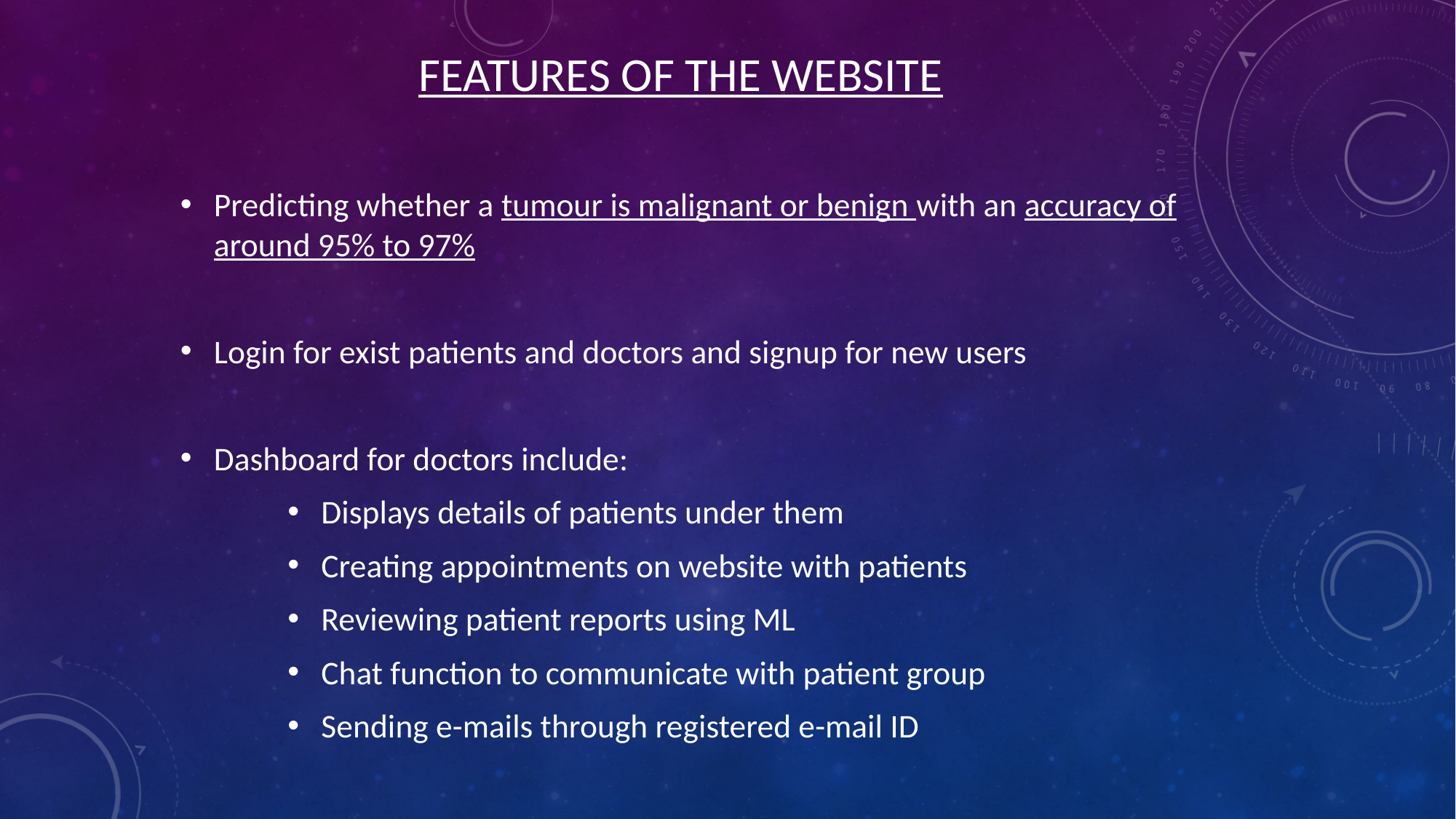

# FEATURES OF THE WEBSITE
Predicting whether a tumour is malignant or benign with an accuracy of around 95% to 97%

Login for exist patients and doctors and signup for new users

Dashboard for doctors include:
Displays details of patients under them
Creating appointments on website with patients
Reviewing patient reports using ML
Chat function to communicate with patient group
Sending e-mails through registered e-mail ID